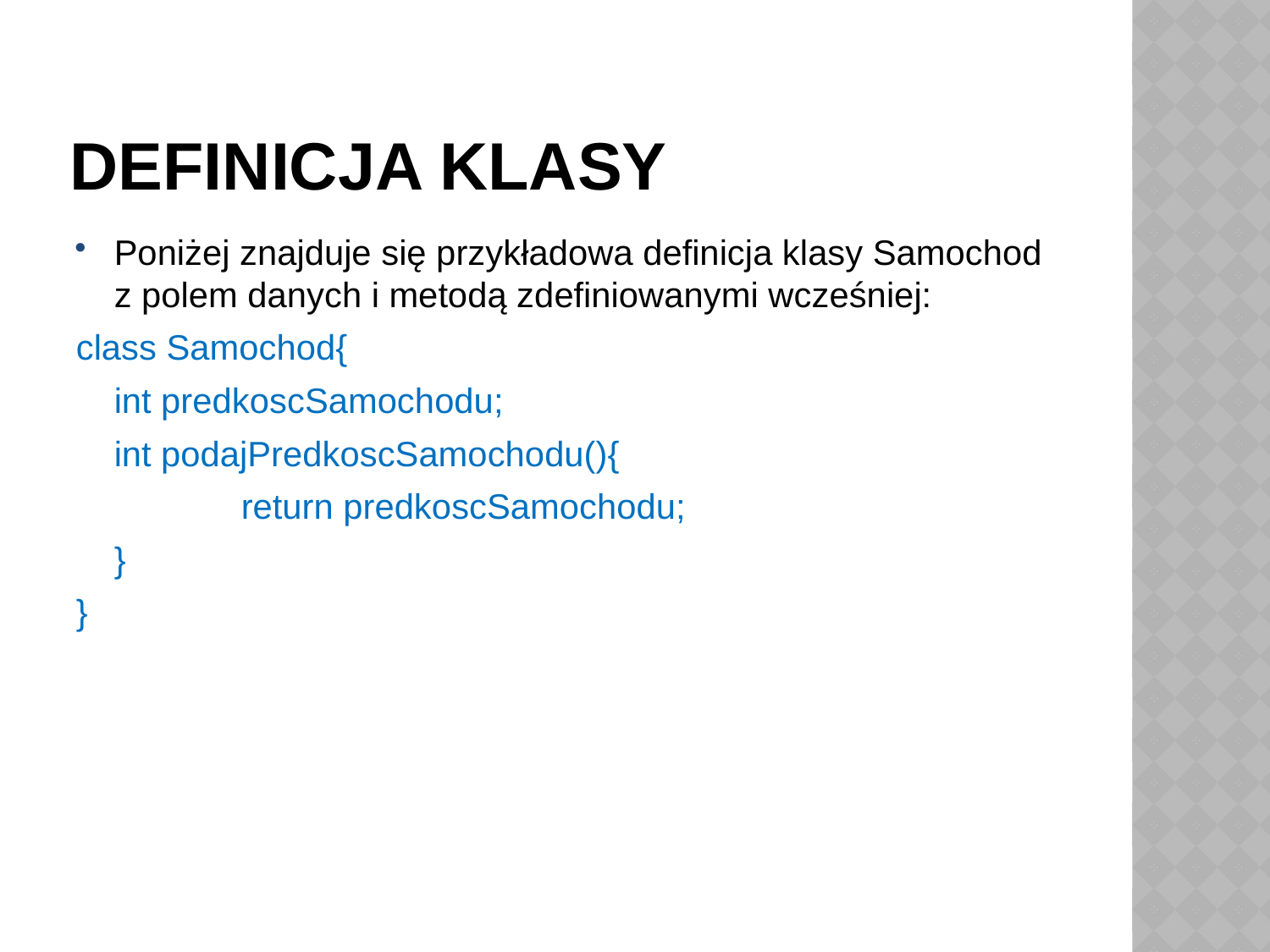

# Definicja klasy
Poniżej znajduje się przykładowa definicja klasy Samochod z polem danych i metodą zdefiniowanymi wcześniej:
class Samochod{
	int predkoscSamochodu;
	int podajPredkoscSamochodu(){
		return predkoscSamochodu;
	}
}